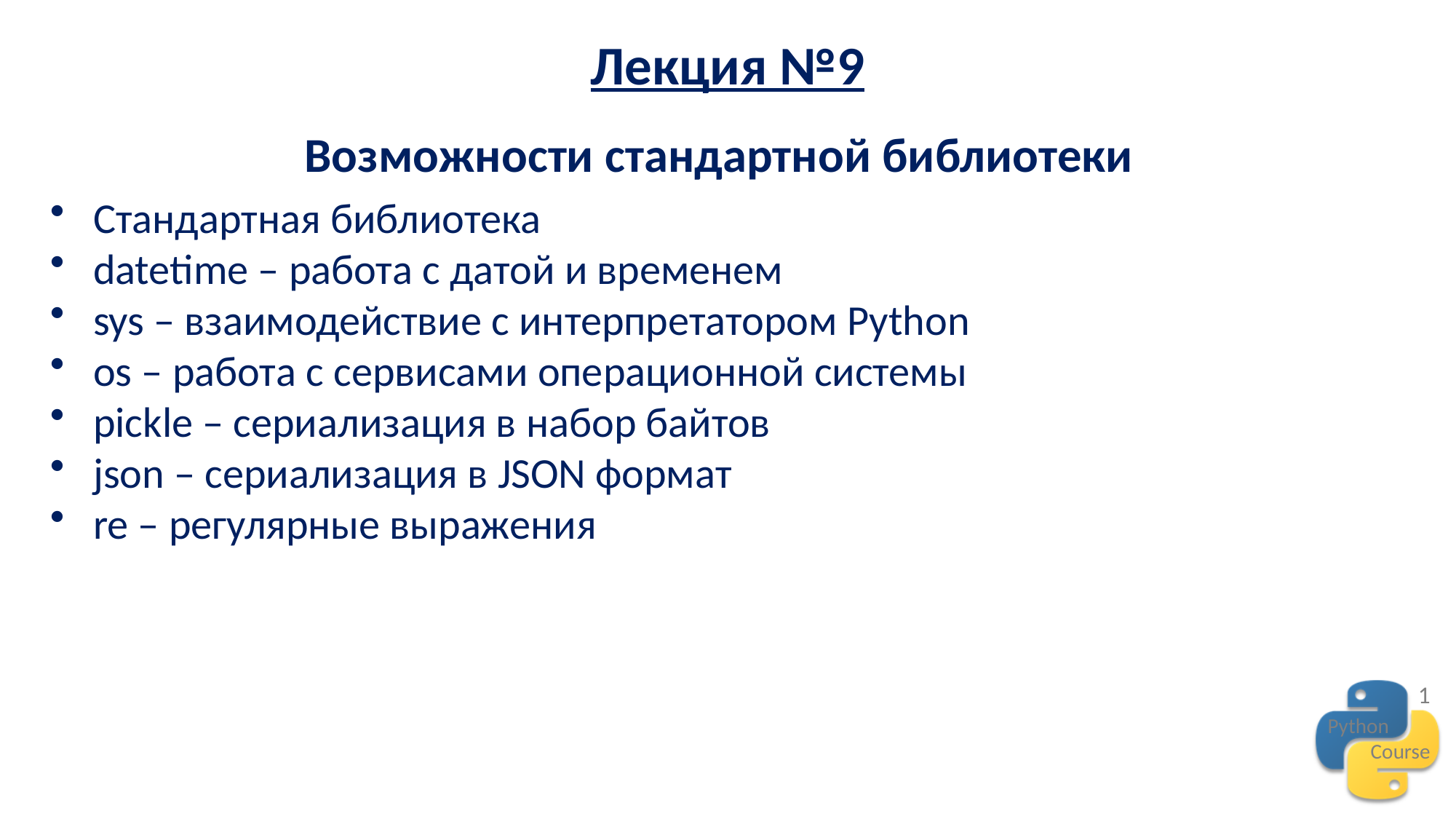

Лекция №9
Возможности стандартной библиотеки
Стандартная библиотека
datetime – работа с датой и временем
sys – взаимодействие с интерпретатором Python
os – работа с сервисами операционной системы
pickle – сериализация в набор байтов
json – сериализация в JSON формат
re – регулярные выражения